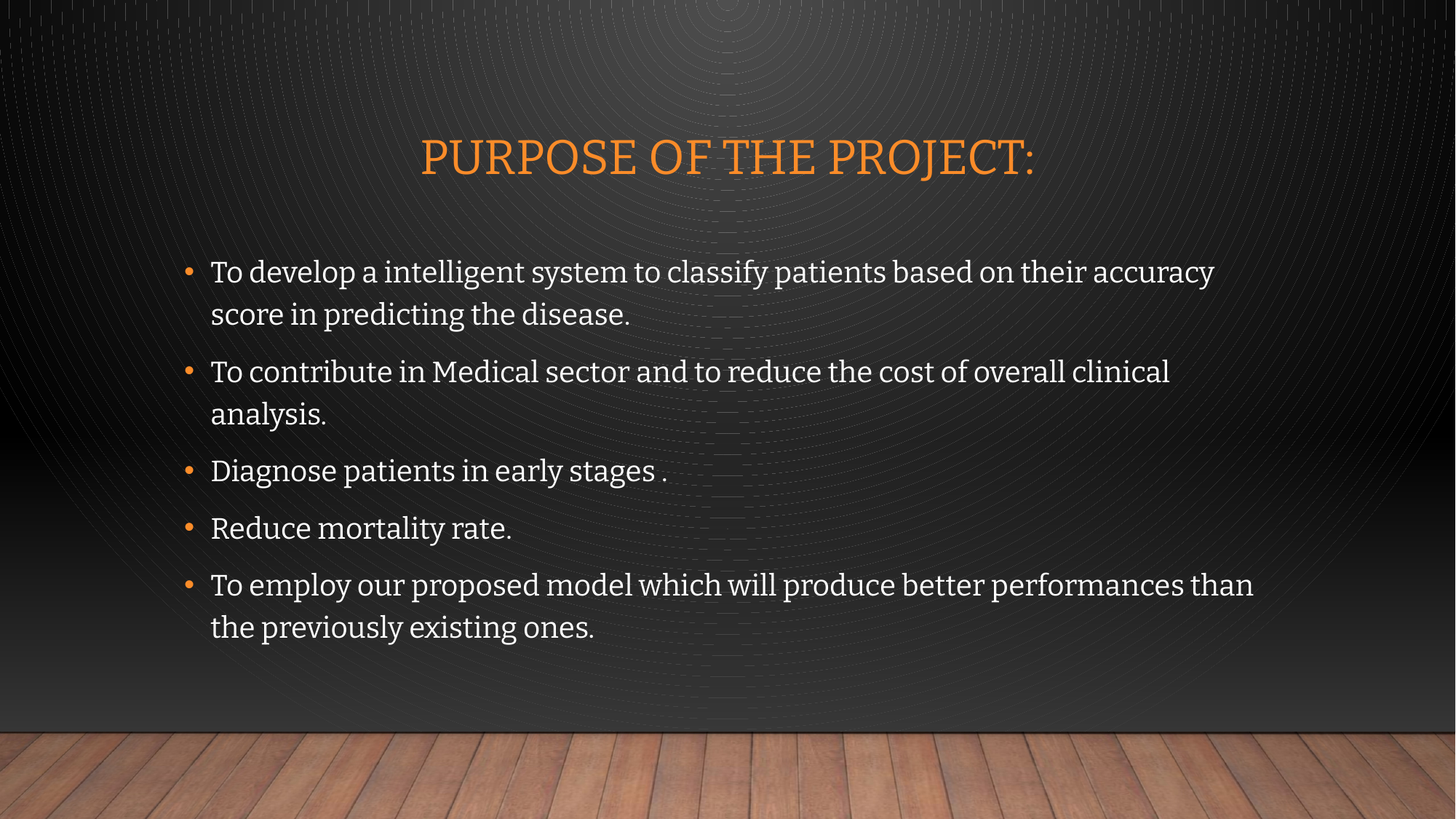

# Purpose of the project:
To develop a intelligent system to classify patients based on their accuracy score in predicting the disease.
To contribute in Medical sector and to reduce the cost of overall clinical analysis.
Diagnose patients in early stages .
Reduce mortality rate.
To employ our proposed model which will produce better performances than the previously existing ones.